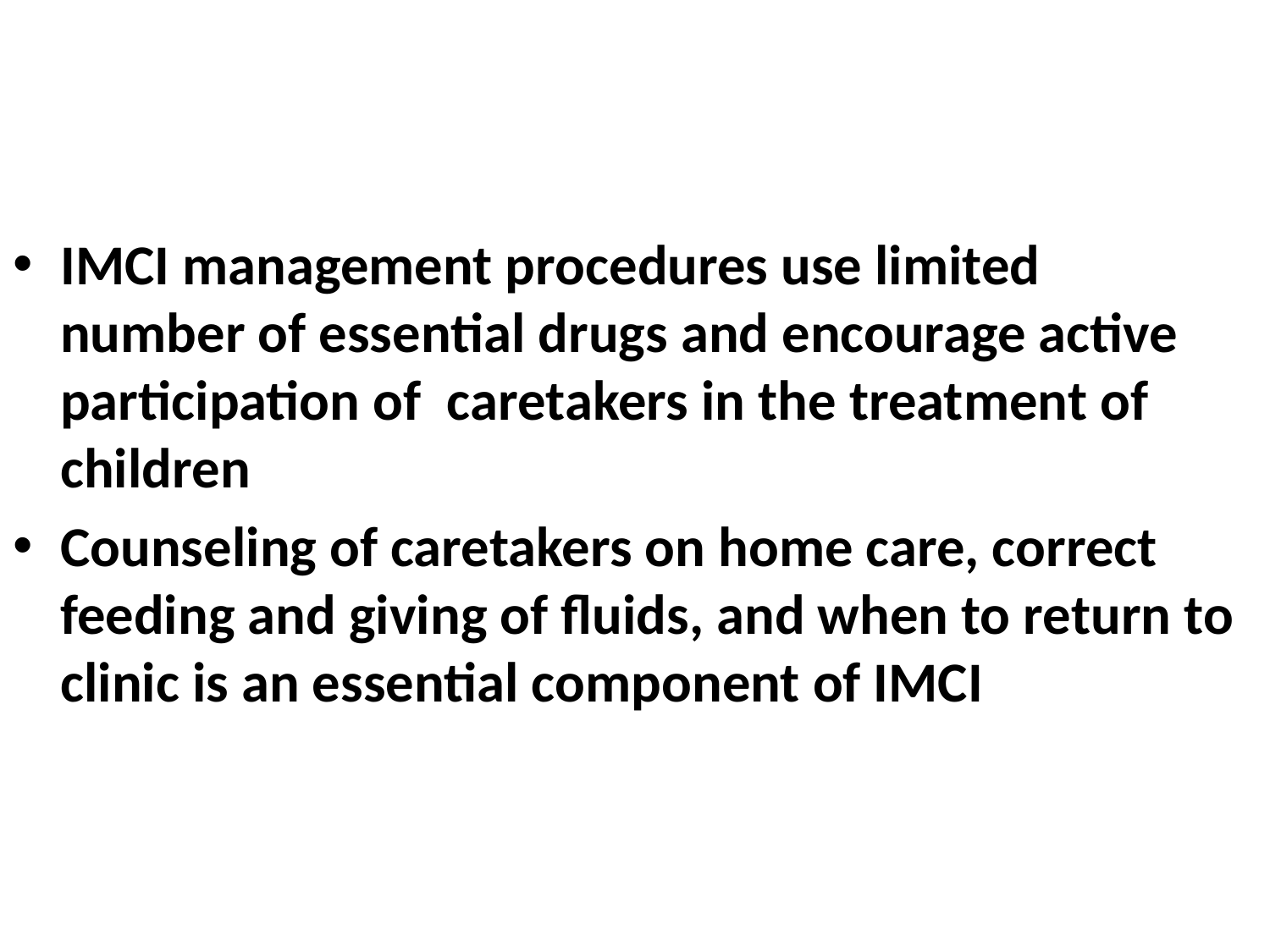

#
IMCI management procedures use limited number of essential drugs and encourage active participation of  caretakers in the treatment of children
Counseling of caretakers on home care, correct feeding and giving of fluids, and when to return to clinic is an essential component of IMCI